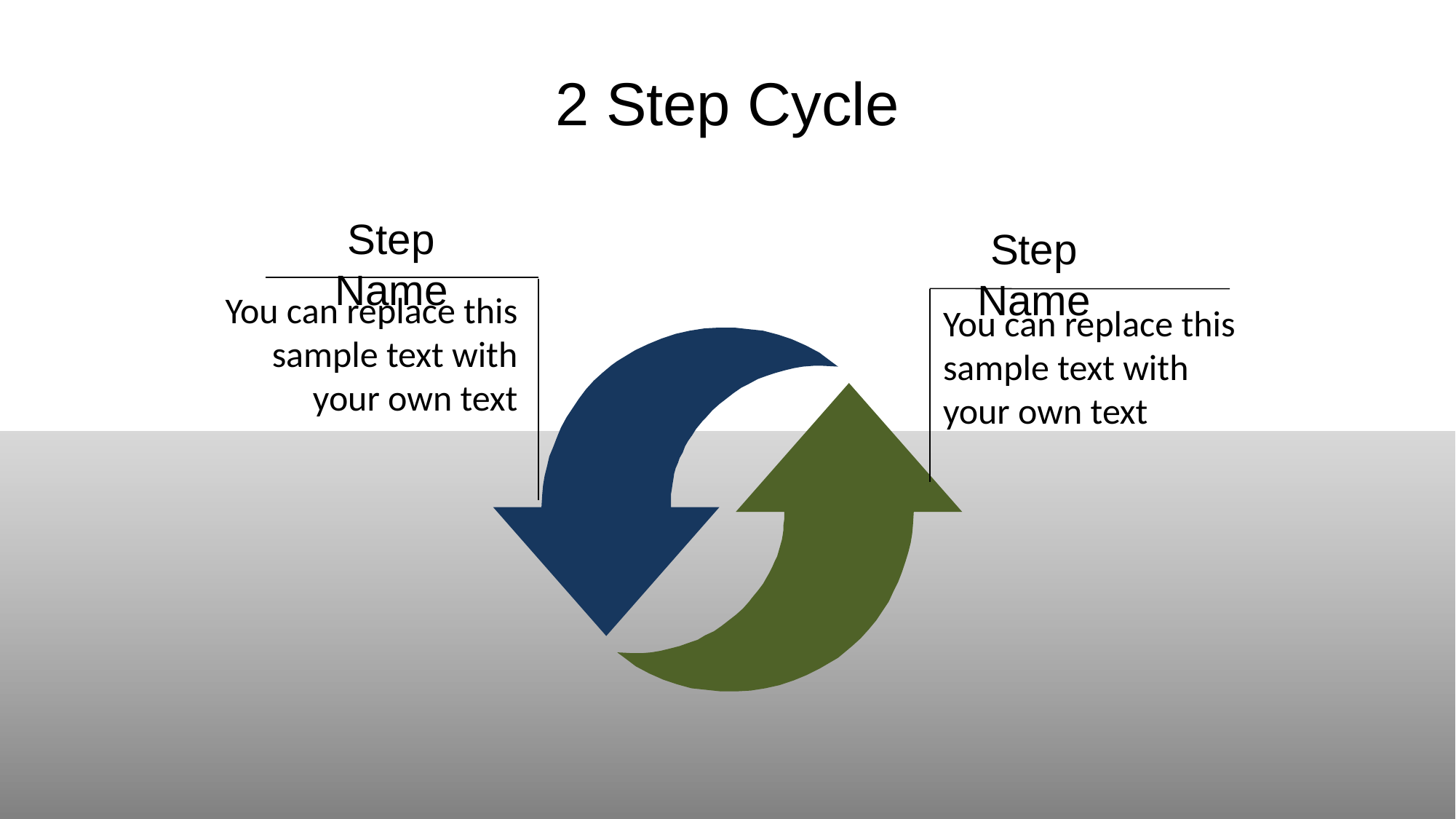

# 2 Step Cycle
Step Name
You can replace this sample text with your own text
Step Name
You can replace this sample text with your own text